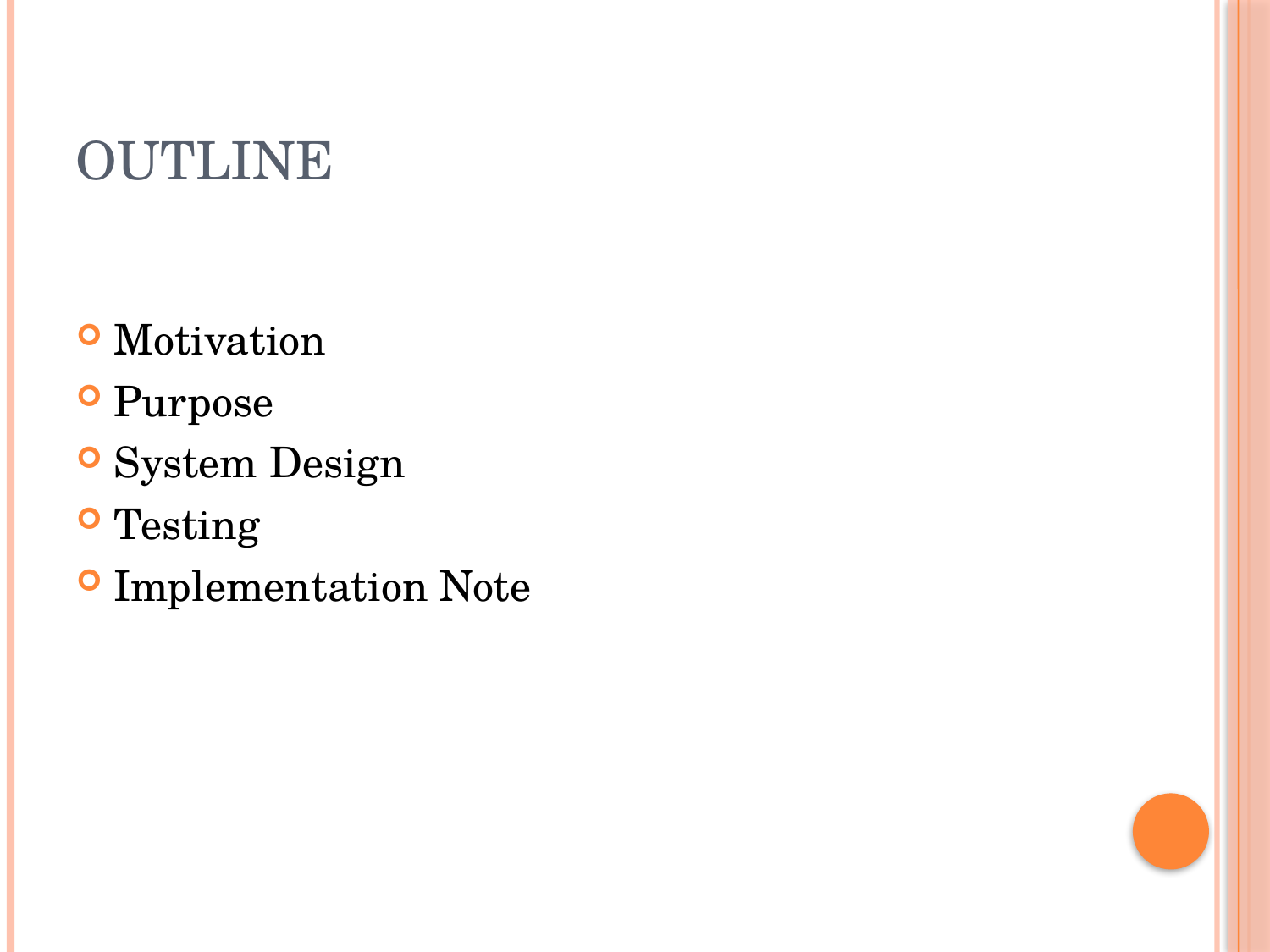

# Outline
Motivation
Purpose
System Design
Testing
Implementation Note